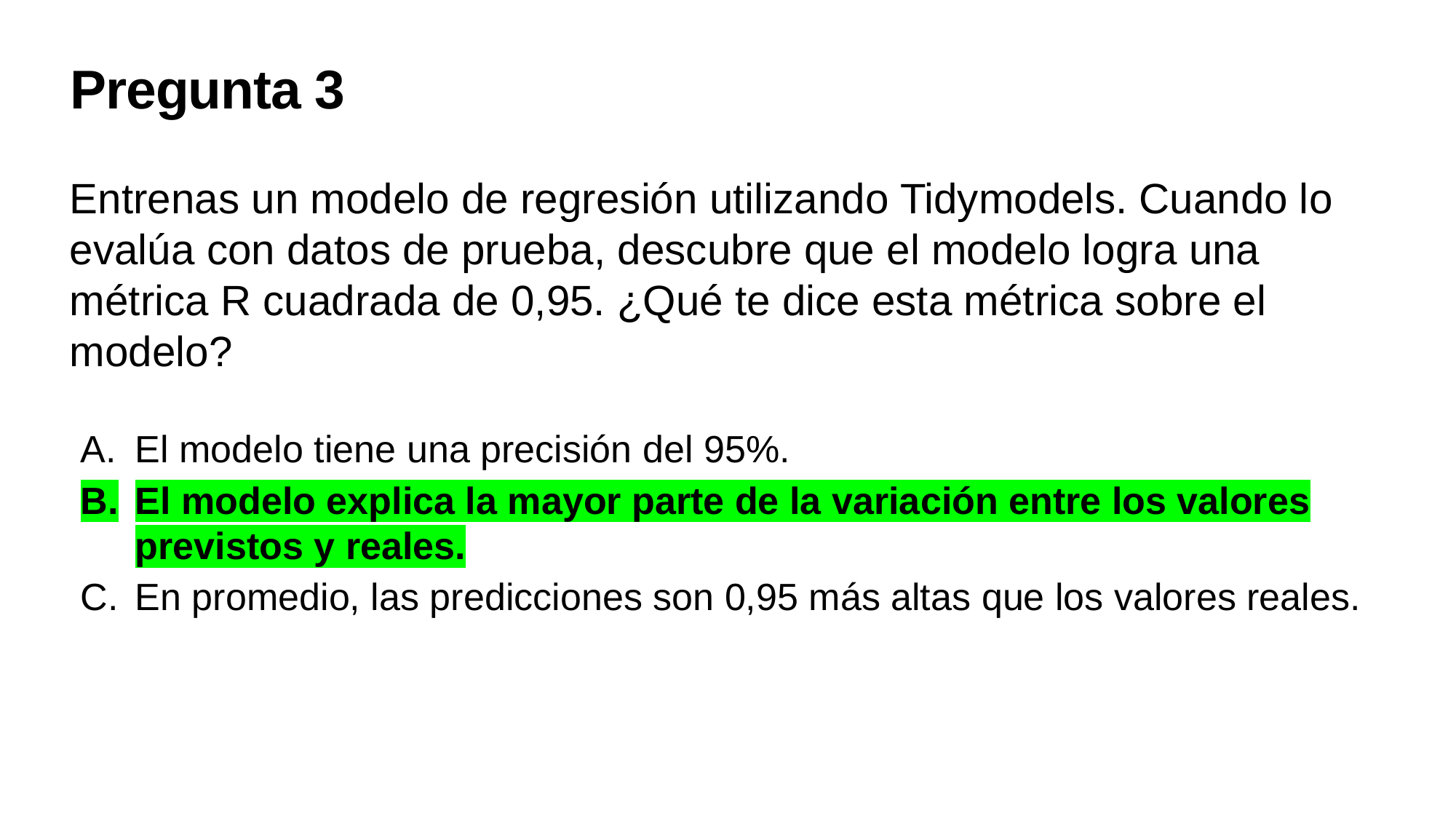

# Pregunta 3
Entrenas un modelo de regresión utilizando Tidymodels. Cuando lo evalúa con datos de prueba, descubre que el modelo logra una métrica R cuadrada de 0,95. ¿Qué te dice esta métrica sobre el modelo?
El modelo tiene una precisión del 95%.
El modelo explica la mayor parte de la variación entre los valores previstos y reales.
En promedio, las predicciones son 0,95 más altas que los valores reales.